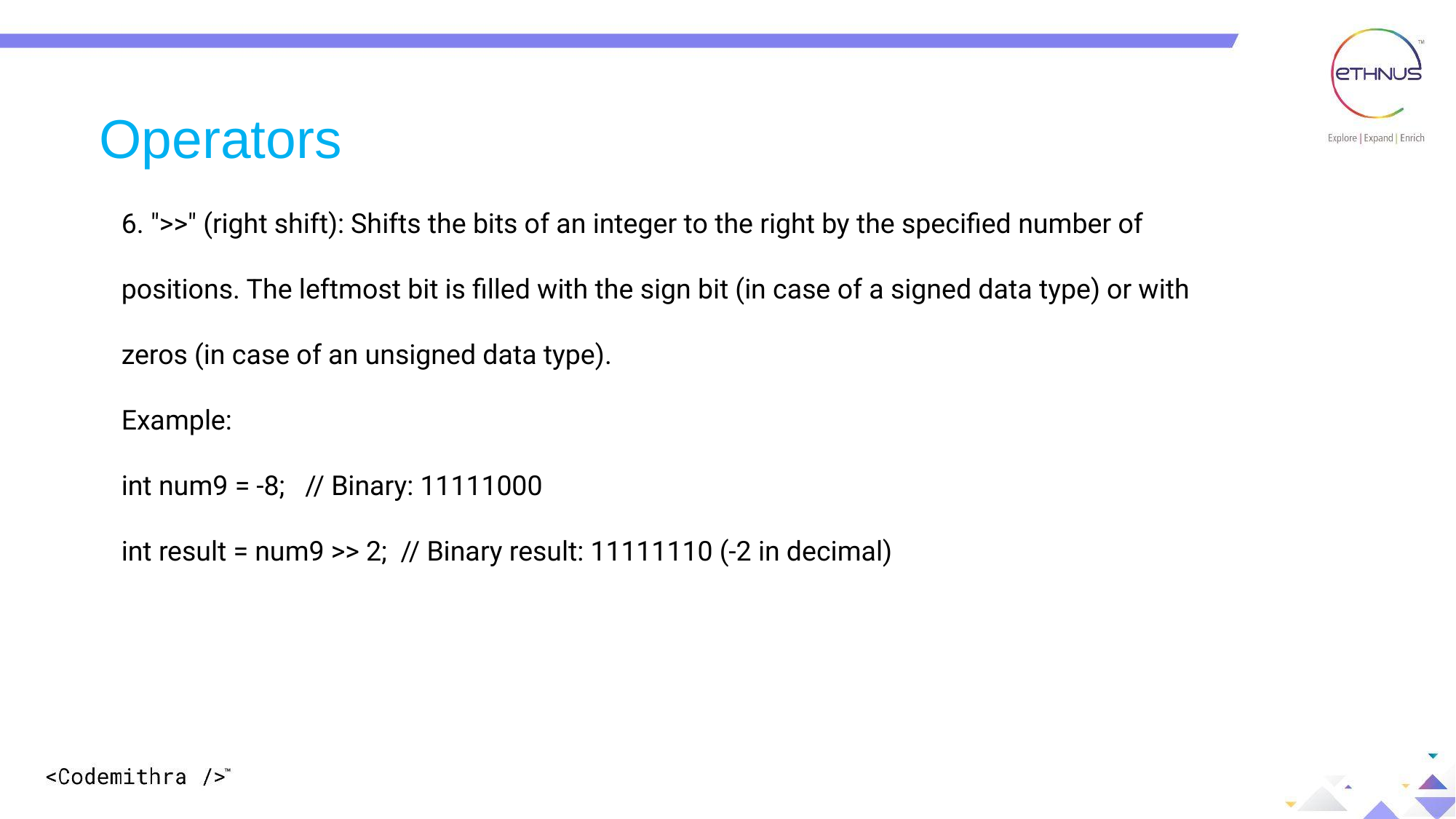

Operators

6. ">>" (right shift): Shifts the bits of an integer to the right by the specified number of positions. The leftmost bit is filled with the sign bit (in case of a signed data type) or with zeros (in case of an unsigned data type).
Example:
int num9 = -8;   // Binary: 11111000
int result = num9 >> 2;  // Binary result: 11111110 (-2 in decimal)